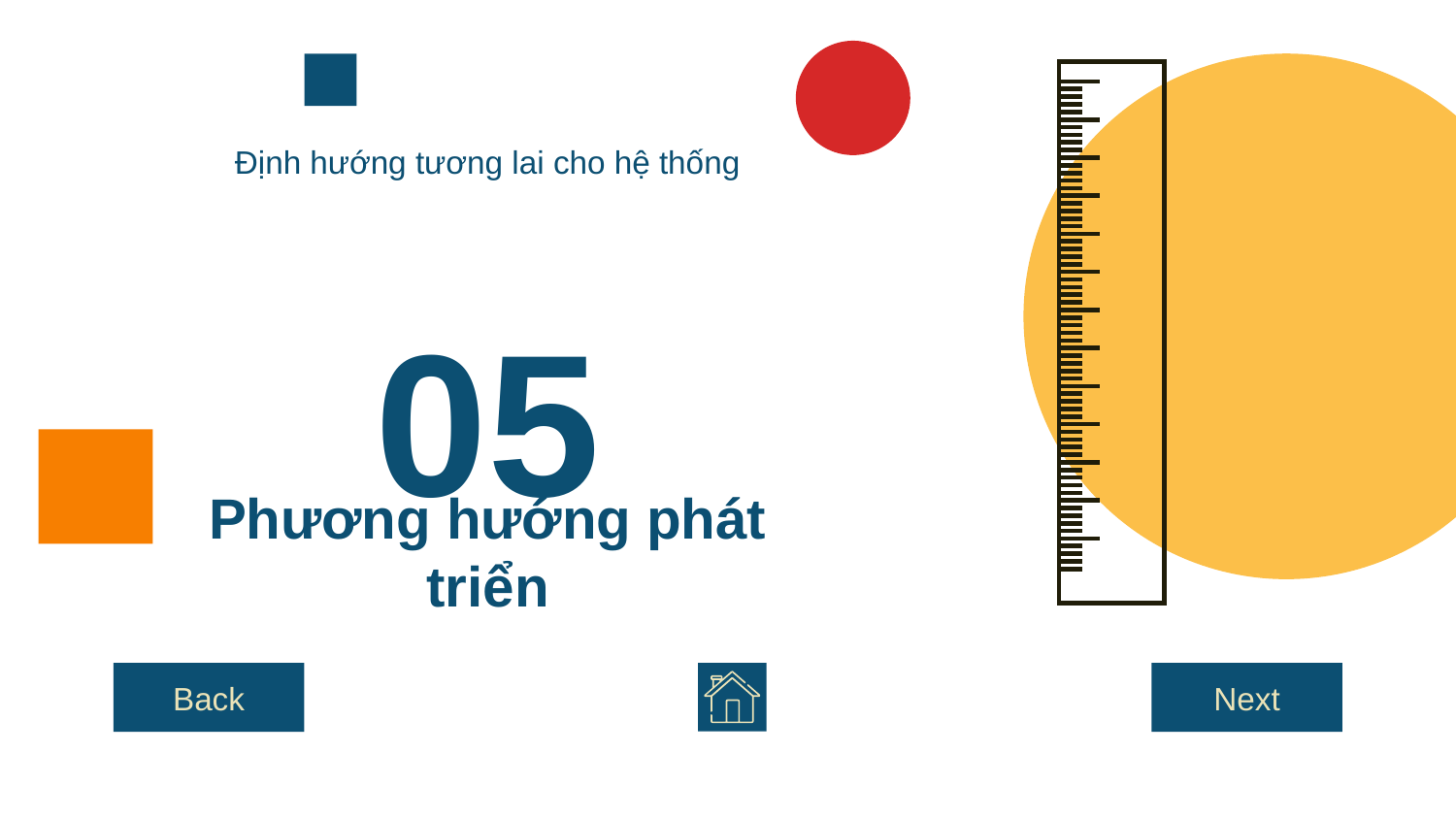

Định hướng tương lai cho hệ thống

05

# Phương hướng phát triển
Back

Next